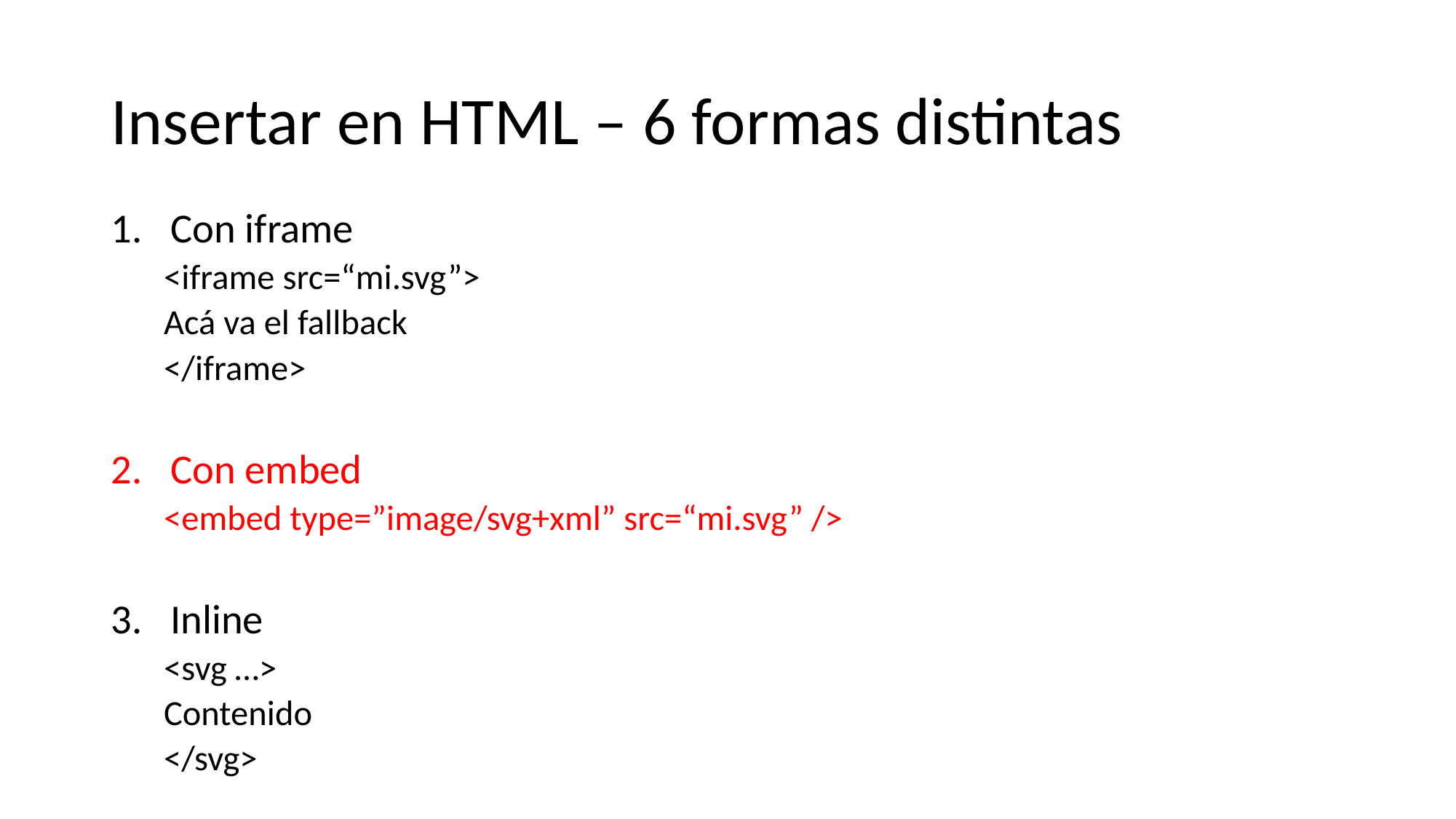

# Insertar en HTML – 6 formas distintas
Con iframe
<iframe src=“mi.svg”>
	Acá va el fallback
</iframe>

Con embed
<embed type=”image/svg+xml” src=“mi.svg” />

Inline
<svg …>
	Contenido
</svg>